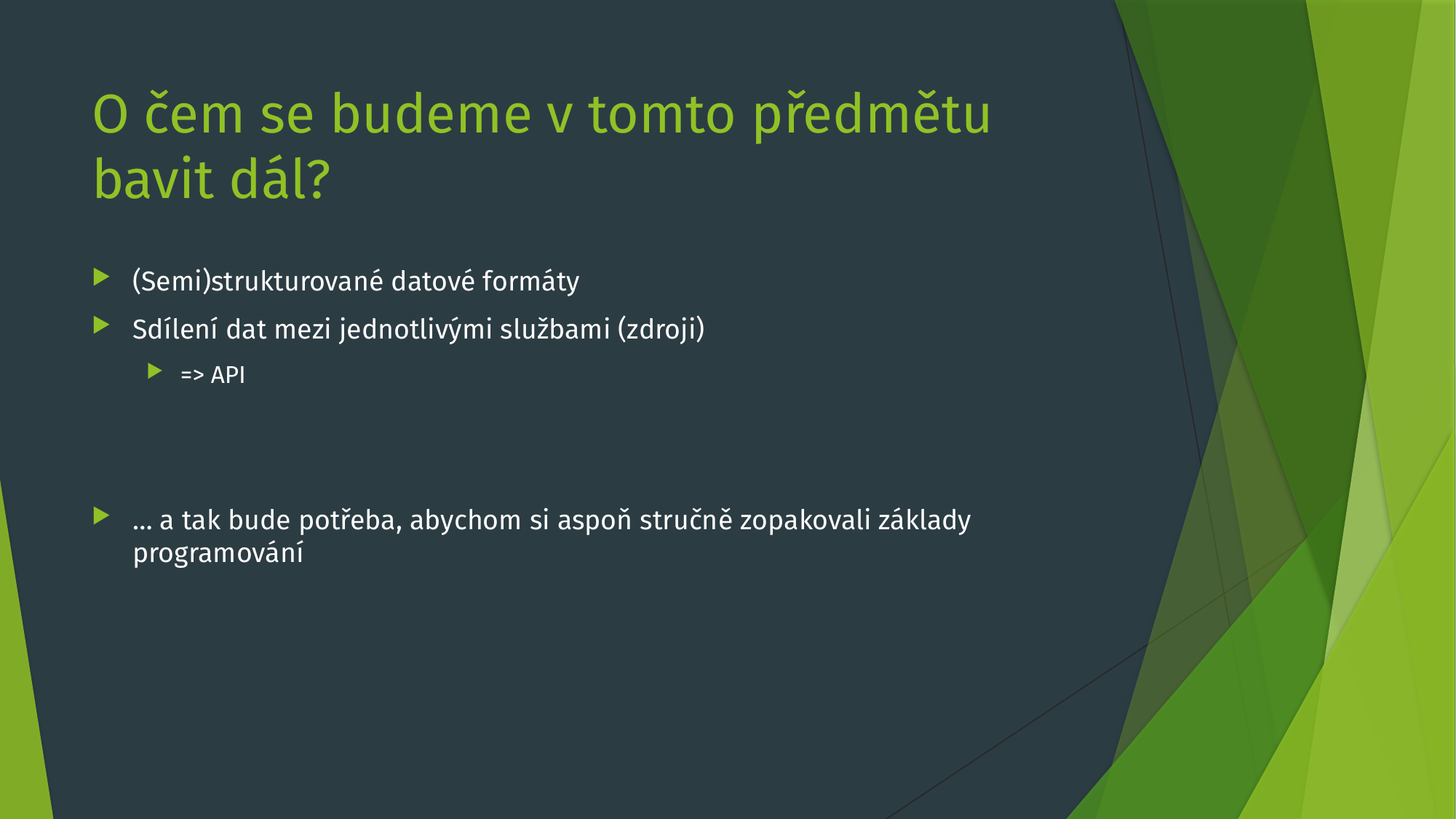

# O čem se budeme v tomto předmětu bavit dál?
(Semi)strukturované datové formáty
Sdílení dat mezi jednotlivými službami (zdroji)
=> API

… a tak bude potřeba, abychom si aspoň stručně zopakovali základy programování